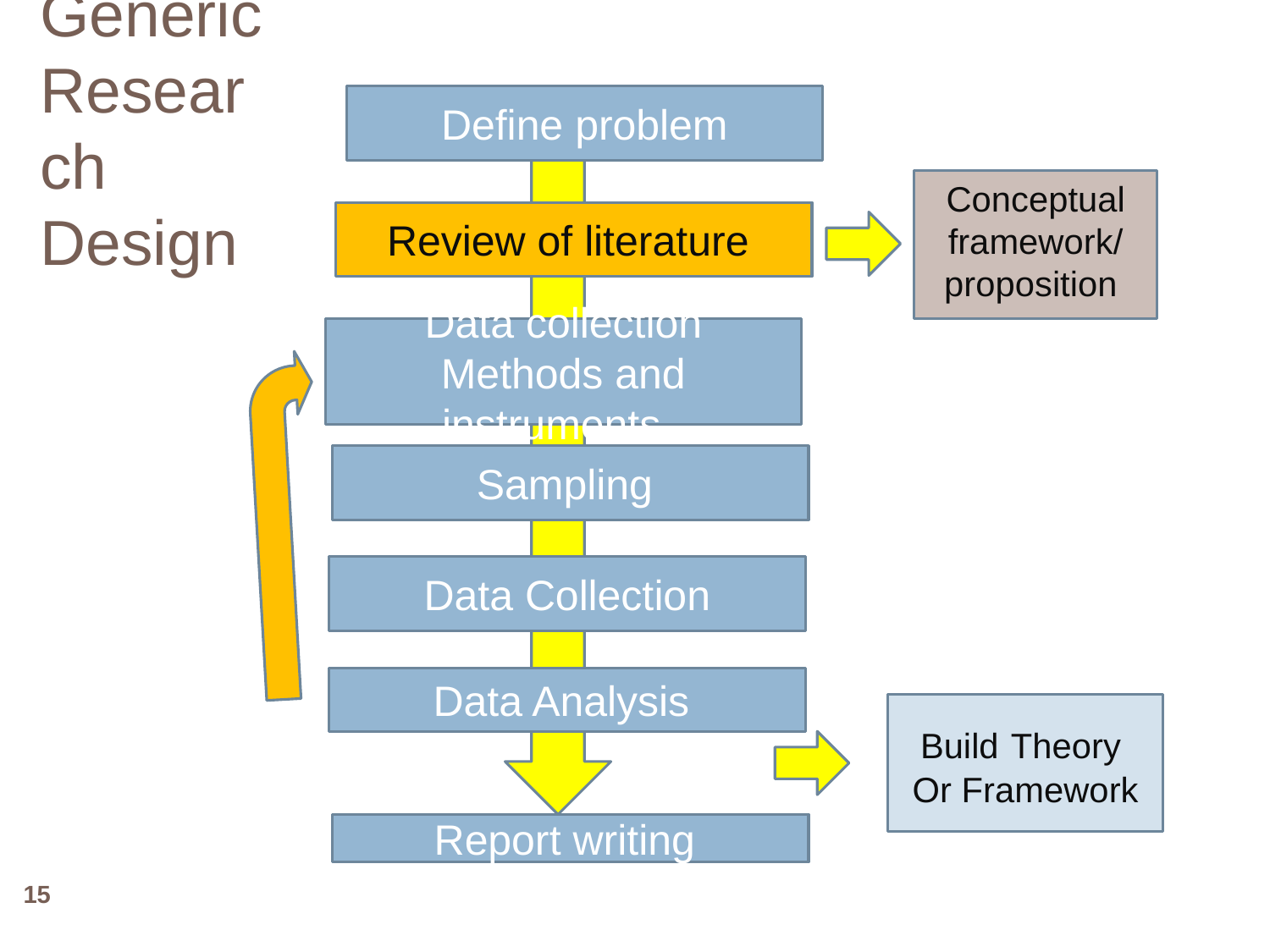

Generic Research Design
Define problem

Conceptual framework/
proposition

Review of literature

Data collection Methods and instruments

Sampling
Data Collection
Data Analysis
Build Theory
Or Framework

Report writing
15